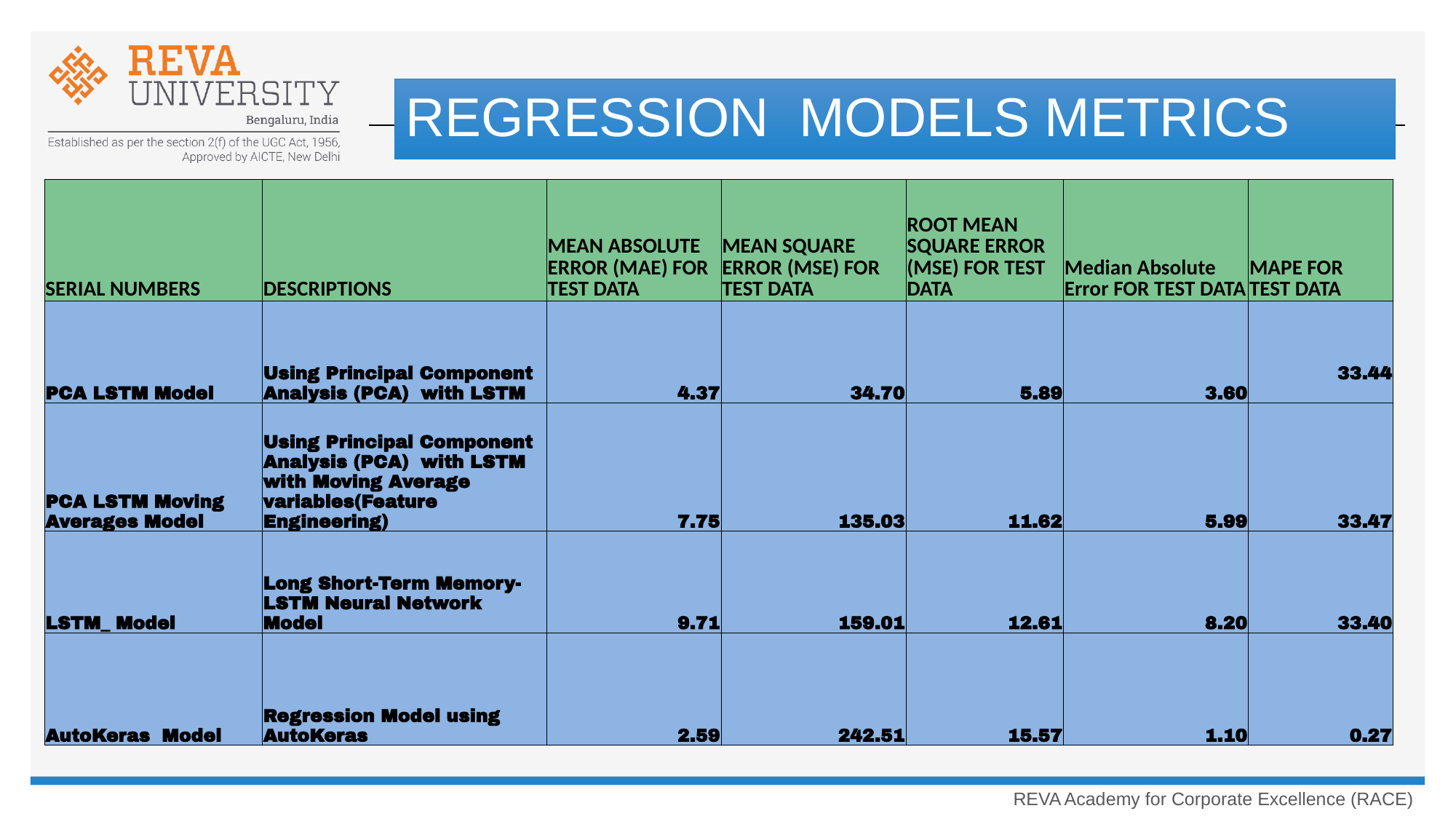

# REGRESSION  MODELS METRICS
| SERIAL NUMBERS | DESCRIPTIONS | MEAN ABSOLUTE ERROR (MAE) FOR TEST DATA | MEAN SQUARE ERROR (MSE) FOR TEST DATA | ROOT MEAN SQUARE ERROR (MSE) FOR TEST DATA | Median Absolute Error FOR TEST DATA | MAPE FOR TEST DATA |
| --- | --- | --- | --- | --- | --- | --- |
| PCA LSTM Model | Using Principal Component Analysis (PCA) with LSTM | 4.37 | 34.70 | 5.89 | 3.60 | 33.44 |
| PCA LSTM Moving Averages Model | Using Principal Component Analysis (PCA) with LSTM with Moving Average variables(Feature Engineering) | 7.75 | 135.03 | 11.62 | 5.99 | 33.47 |
| LSTM\_ Model | Long Short-Term Memory-LSTM Neural Network Model | 9.71 | 159.01 | 12.61 | 8.20 | 33.40 |
| AutoKeras Model | Regression Model using AutoKeras | 2.59 | 242.51 | 15.57 | 1.10 | 0.27 |